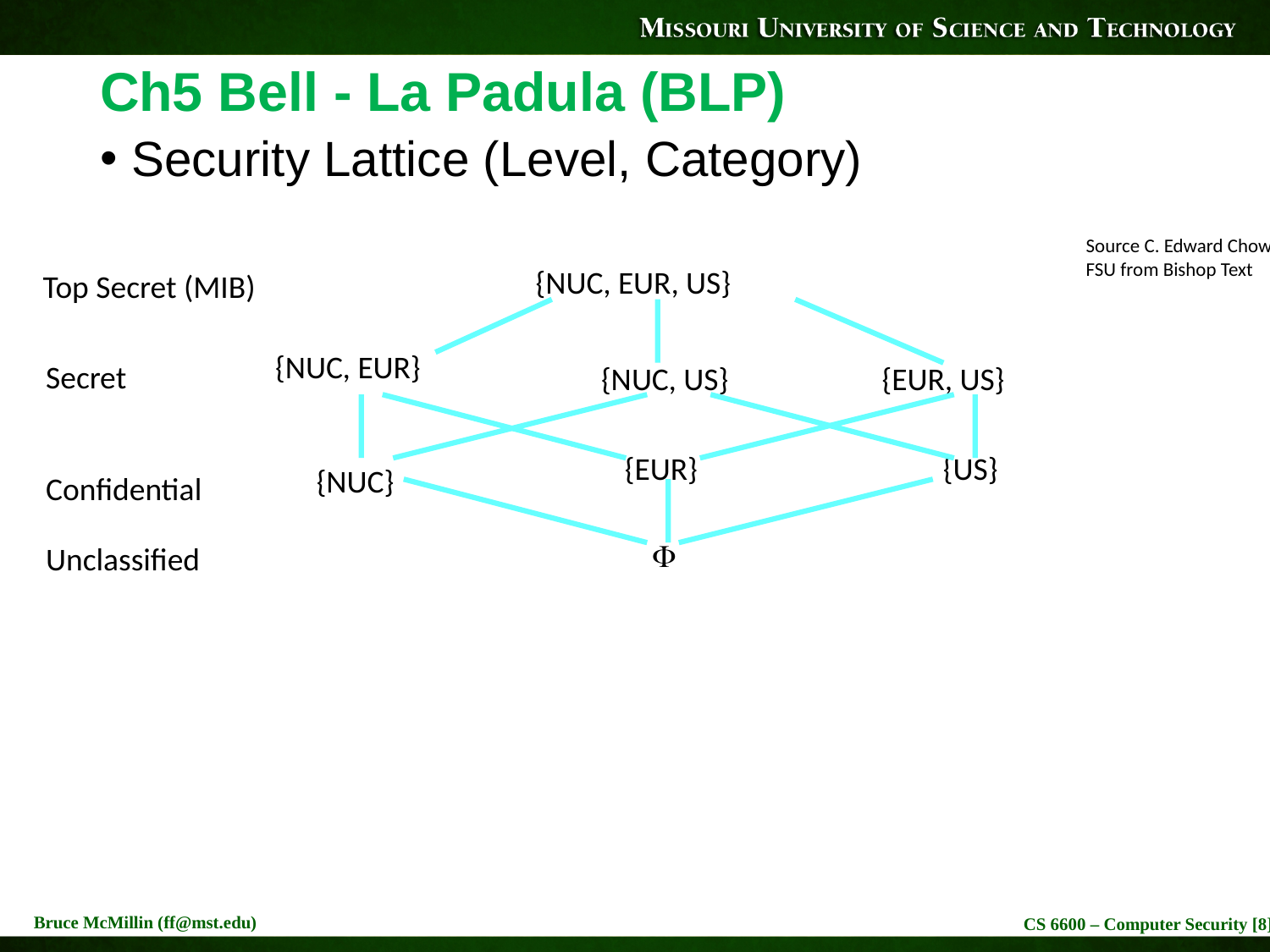

# Ch5 Bell - La Padula (BLP)
Security Lattice (Level, Category)

Source C. Edward Chow, FSU from Bishop Text
{NUC, EUR, US}
Top Secret (MIB)

{NUC, EUR}
Secret
{NUC, US}
{EUR, US}

{US}
{EUR}
{NUC}
Confidential

Φ
Unclassified